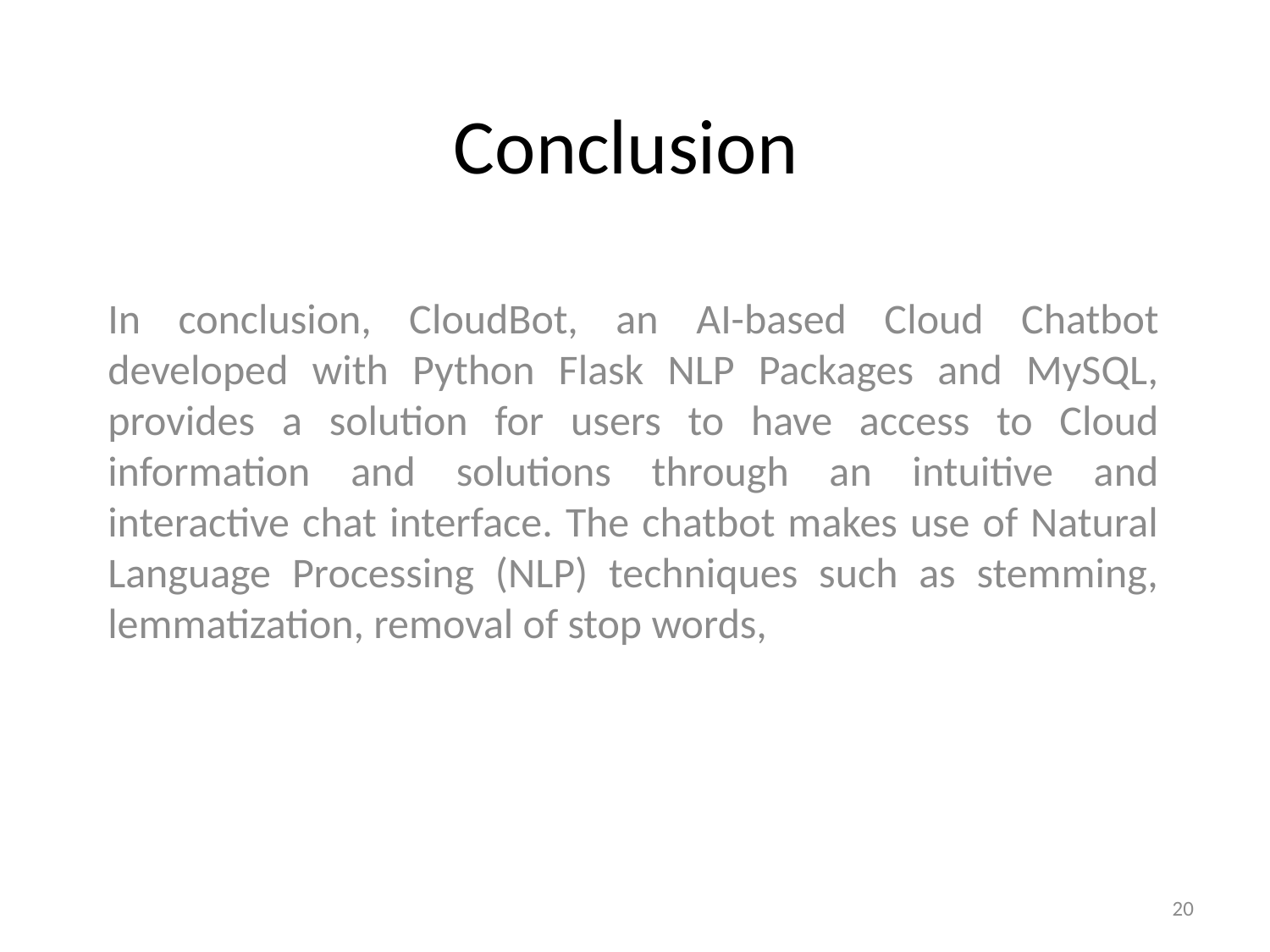

# Conclusion
In conclusion, CloudBot, an AI-based Cloud Chatbot developed with Python Flask NLP Packages and MySQL, provides a solution for users to have access to Cloud information and solutions through an intuitive and interactive chat interface. The chatbot makes use of Natural Language Processing (NLP) techniques such as stemming, lemmatization, removal of stop words,

20